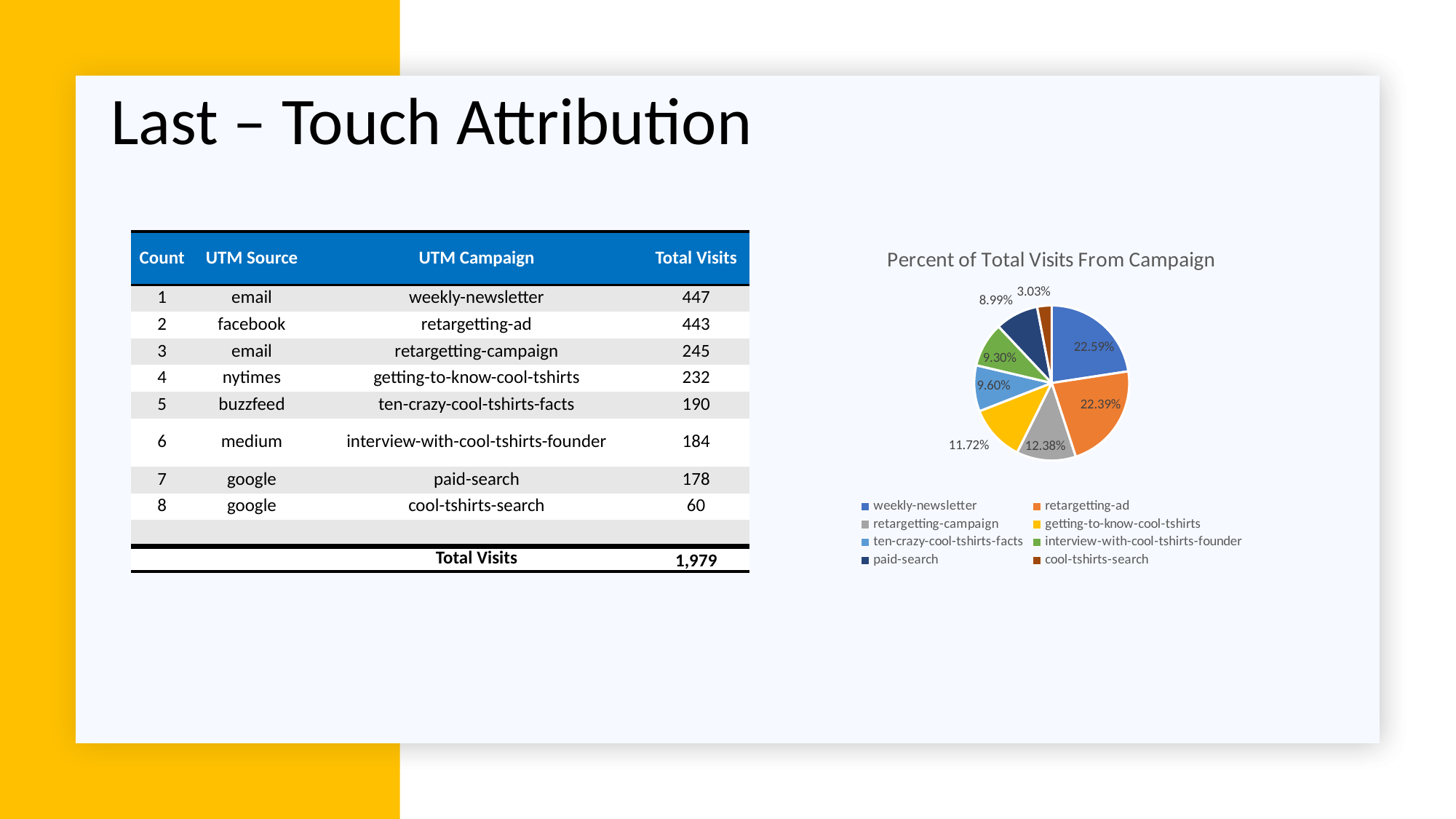

# Last – Touch Attribution
| Count | UTM Source | UTM Campaign | Total Visits |
| --- | --- | --- | --- |
| 1 | email | weekly-newsletter | 447 |
| 2 | facebook | retargetting-ad | 443 |
| 3 | email | retargetting-campaign | 245 |
| 4 | nytimes | getting-to-know-cool-tshirts | 232 |
| 5 | buzzfeed | ten-crazy-cool-tshirts-facts | 190 |
| 6 | medium | interview-with-cool-tshirts-founder | 184 |
| 7 | google | paid-search | 178 |
| 8 | google | cool-tshirts-search | 60 |
|  |  |  |  |
|  |  | Total Visits | 1,979 |

### Chart:

| Category | Percent of Total Visits From Campaign |
|---|---|
| weekly-newsletter | 0.22587165234967155 |
| retargetting-ad | 0.22385042950985345 |
| retargetting-campaign | 0.12379989893885801 |
| getting-to-know-cool-tshirts | 0.11723092470944922 |
| ten-crazy-cool-tshirts-facts | 0.09600808489135927 |
| interview-with-cool-tshirts-founder | 0.09297625063163213 |
| paid-search | 0.089944416371905 |
| cool-tshirts-search | 0.03031834259727135 |